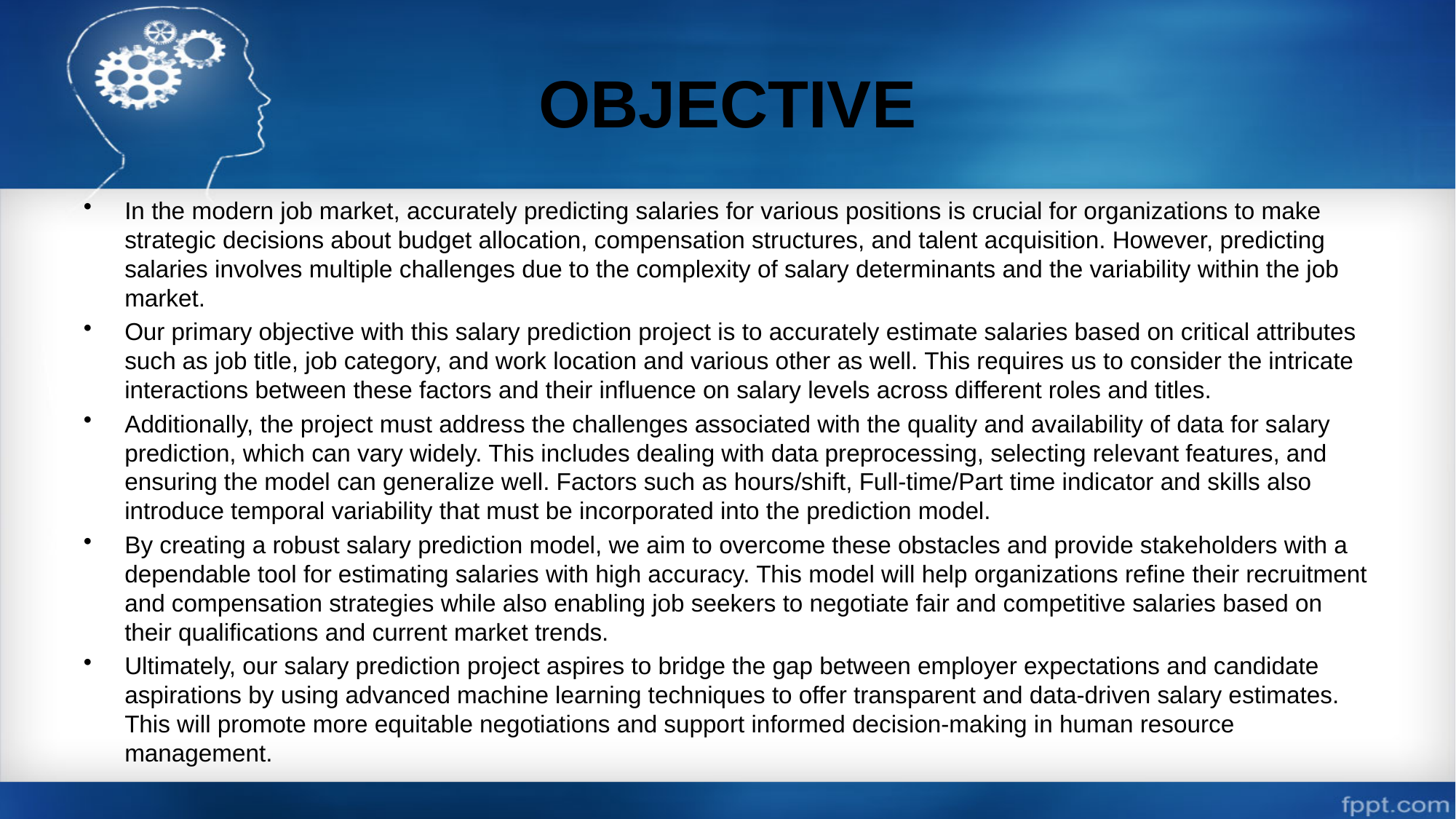

# OBJECTIVE
In the modern job market, accurately predicting salaries for various positions is crucial for organizations to make strategic decisions about budget allocation, compensation structures, and talent acquisition. However, predicting salaries involves multiple challenges due to the complexity of salary determinants and the variability within the job market.
Our primary objective with this salary prediction project is to accurately estimate salaries based on critical attributes such as job title, job category, and work location and various other as well. This requires us to consider the intricate interactions between these factors and their influence on salary levels across different roles and titles.
Additionally, the project must address the challenges associated with the quality and availability of data for salary prediction, which can vary widely. This includes dealing with data preprocessing, selecting relevant features, and ensuring the model can generalize well. Factors such as hours/shift, Full-time/Part time indicator and skills also introduce temporal variability that must be incorporated into the prediction model.
By creating a robust salary prediction model, we aim to overcome these obstacles and provide stakeholders with a dependable tool for estimating salaries with high accuracy. This model will help organizations refine their recruitment and compensation strategies while also enabling job seekers to negotiate fair and competitive salaries based on their qualifications and current market trends.
Ultimately, our salary prediction project aspires to bridge the gap between employer expectations and candidate aspirations by using advanced machine learning techniques to offer transparent and data-driven salary estimates. This will promote more equitable negotiations and support informed decision-making in human resource management.